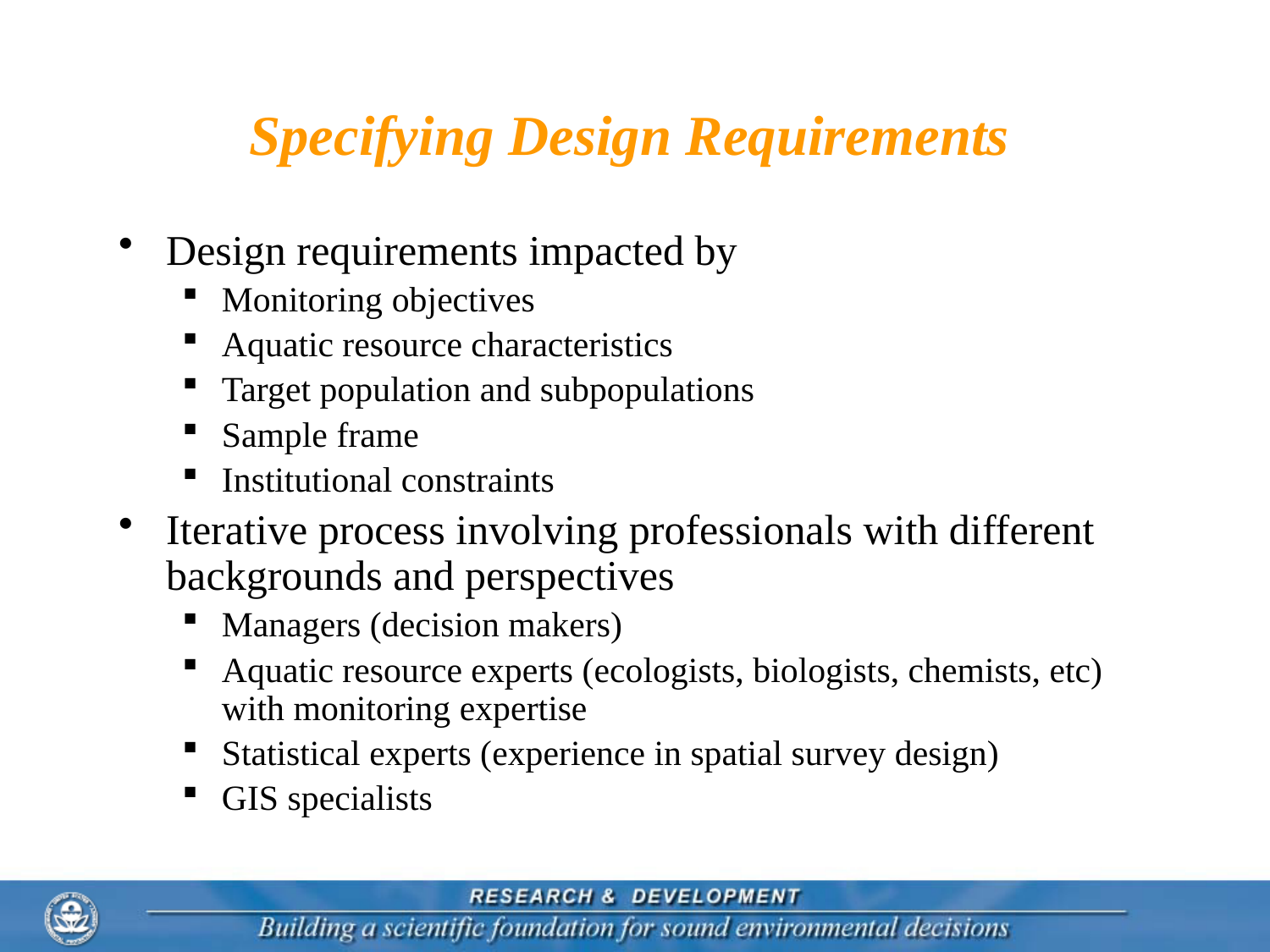

# Specifying Design Requirements
Design requirements impacted by
Monitoring objectives
Aquatic resource characteristics
Target population and subpopulations
Sample frame
Institutional constraints
Iterative process involving professionals with different backgrounds and perspectives
Managers (decision makers)
Aquatic resource experts (ecologists, biologists, chemists, etc) with monitoring expertise
Statistical experts (experience in spatial survey design)
GIS specialists